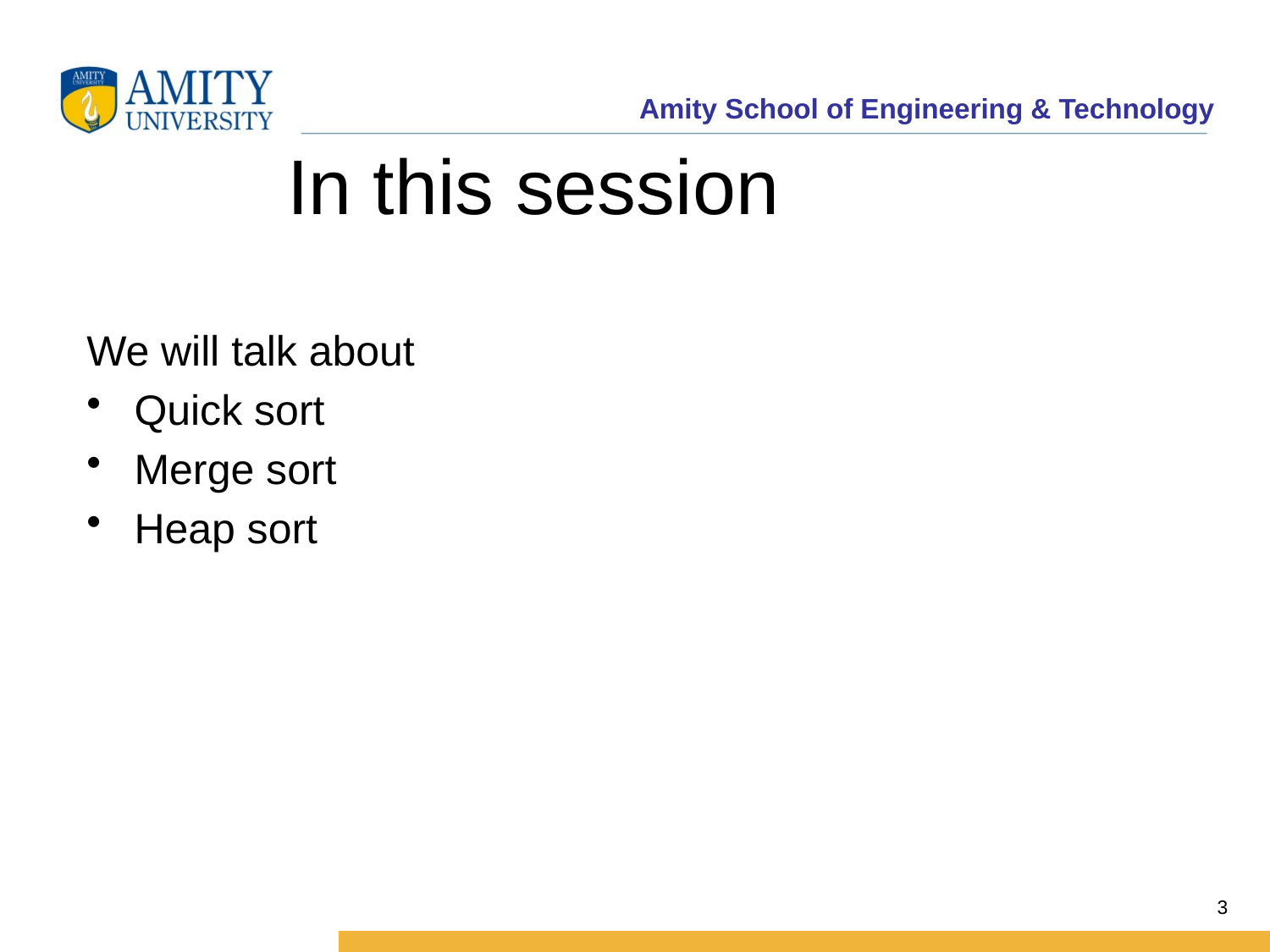

# In this session
We will talk about
Quick sort
Merge sort
Heap sort
3